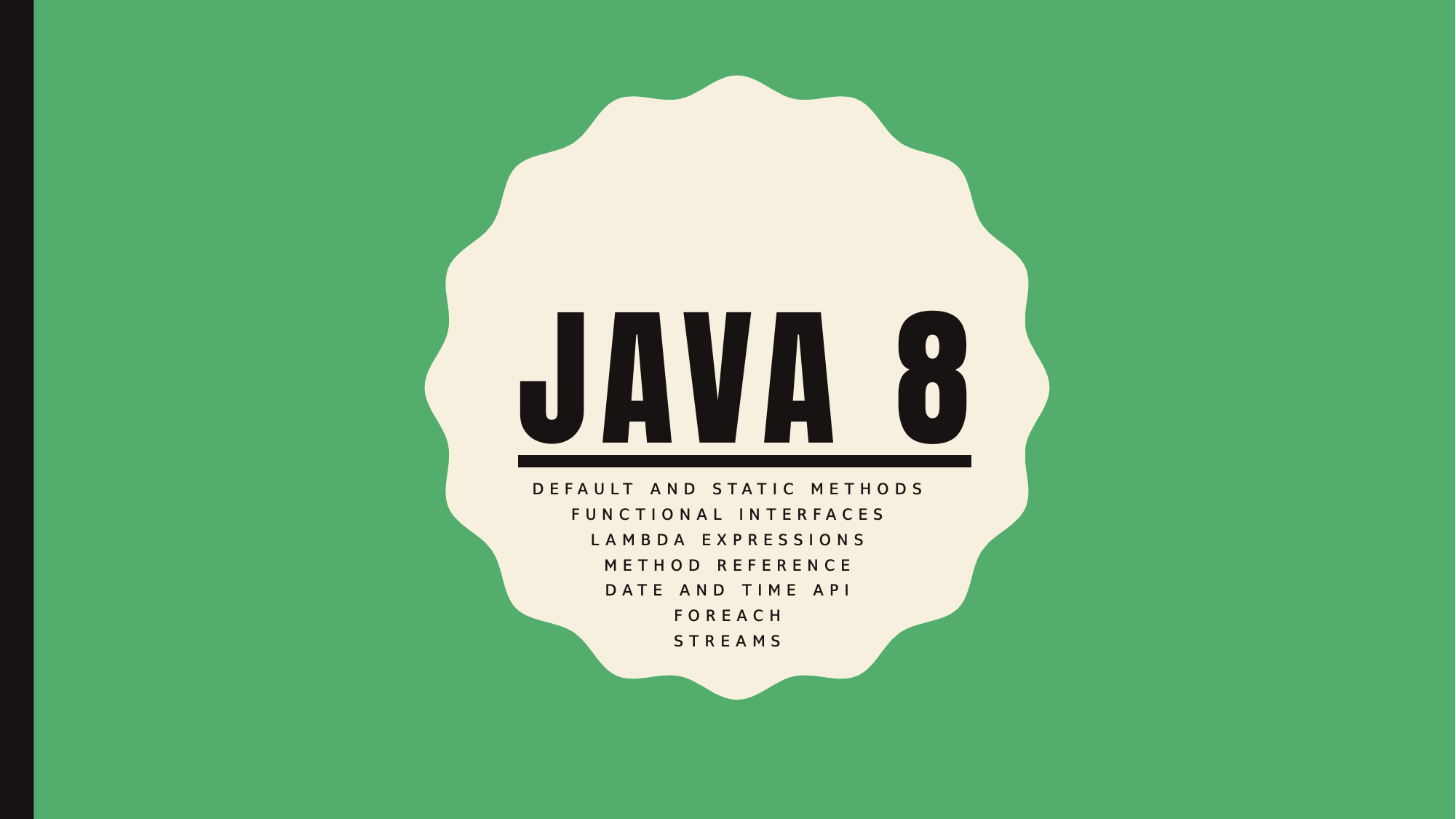

# Java 8
Default and static Methods
Functional Interfaces
Lambda Expressions
METHOD Reference
Date and time api
FOReacH
Streams